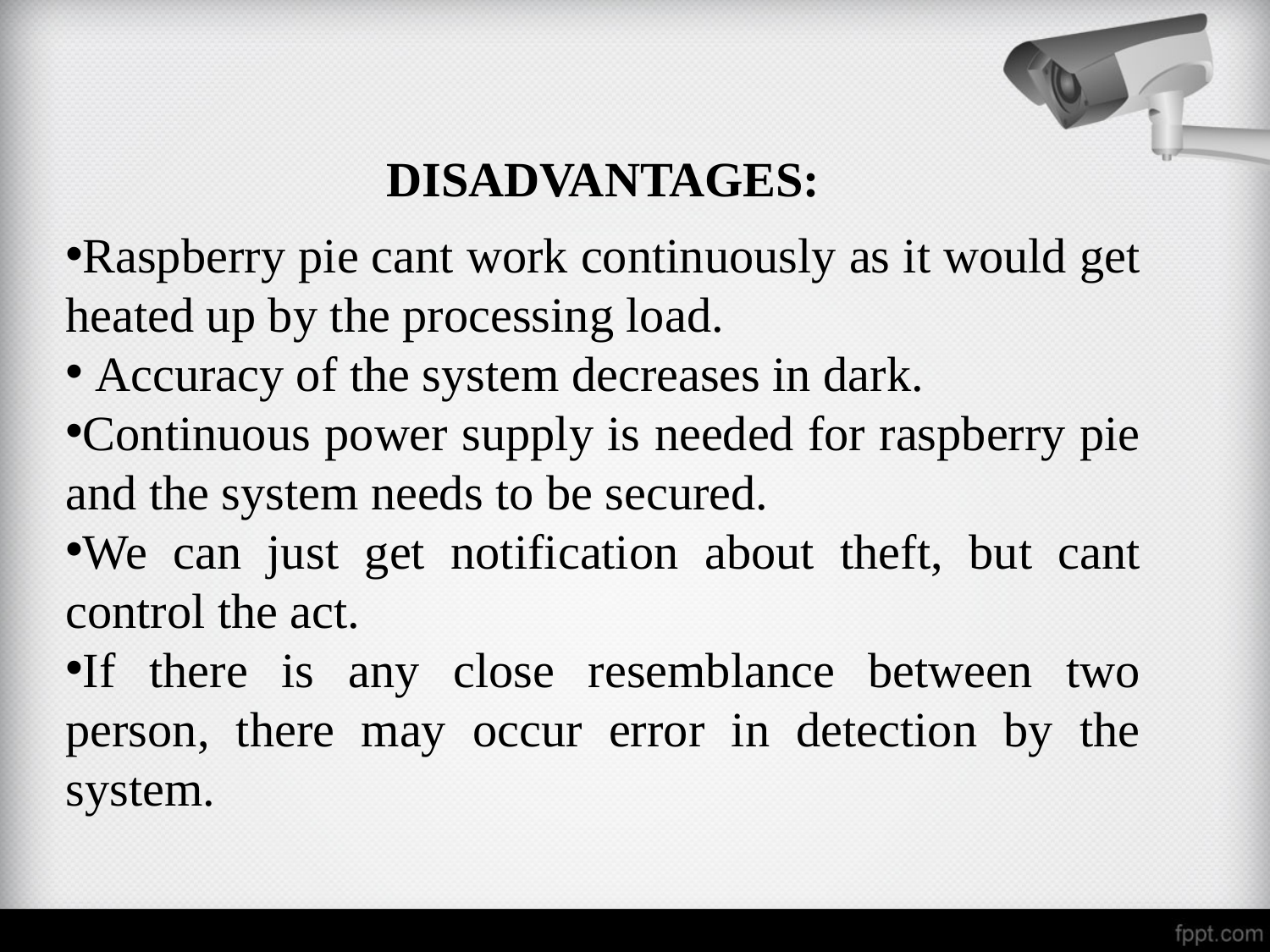

DISADVANTAGES:

Raspberry pie cant work continuously as it would get heated up by the processing load.
 Accuracy of the system decreases in dark.
Continuous power supply is needed for raspberry pie and the system needs to be secured.
We can just get notification about theft, but cant control the act.
If there is any close resemblance between two person, there may occur error in detection by the system.